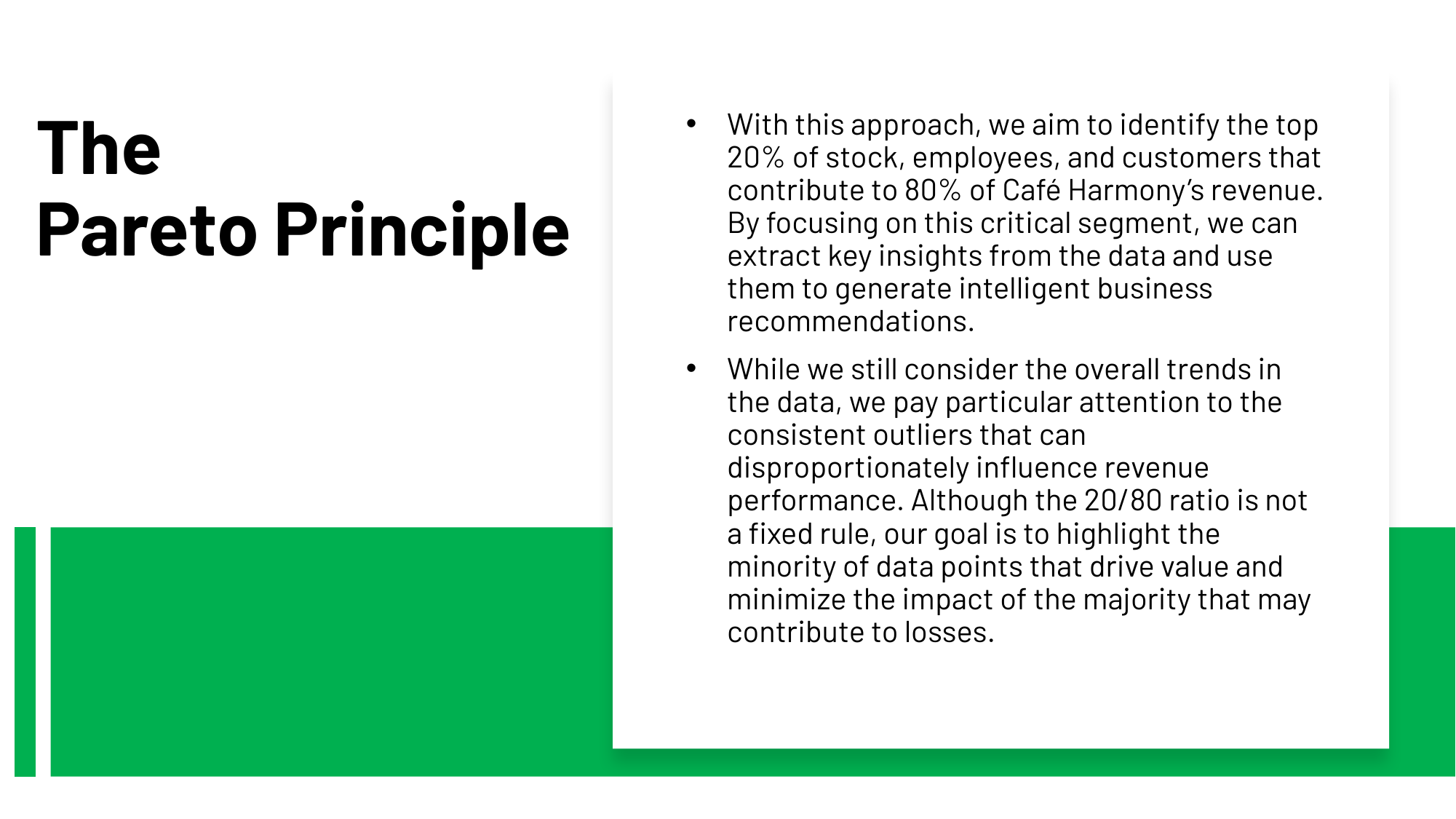

# The Pareto Principle
With this approach, we aim to identify the top 20% of stock, employees, and customers that contribute to 80% of Café Harmony’s revenue. By focusing on this critical segment, we can extract key insights from the data and use them to generate intelligent business recommendations.
While we still consider the overall trends in the data, we pay particular attention to the consistent outliers that can disproportionately influence revenue performance. Although the 20/80 ratio is not a fixed rule, our goal is to highlight the minority of data points that drive value and minimize the impact of the majority that may contribute to losses.